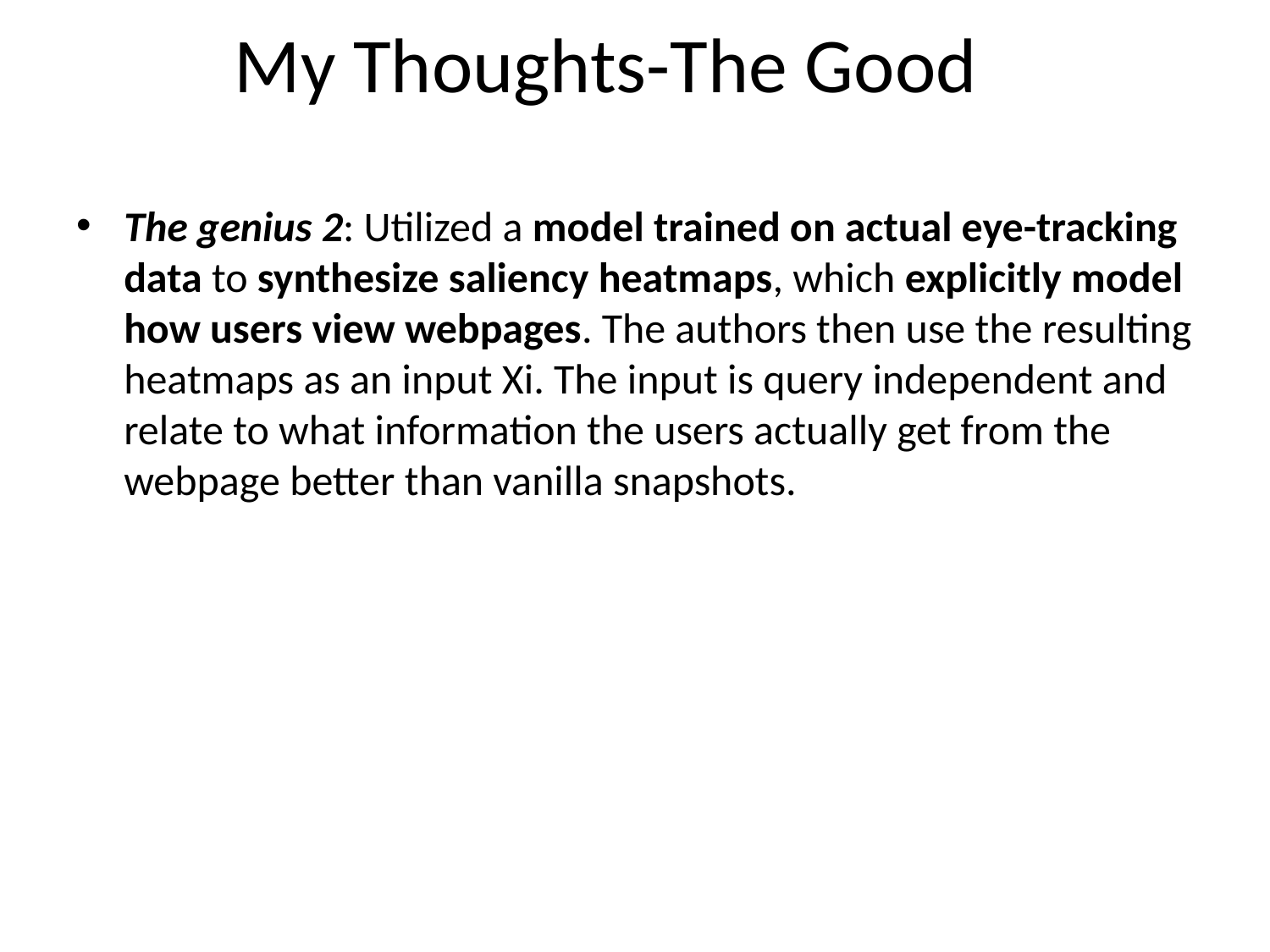

# My Thoughts-The Good
The genius 2: Utilized a model trained on actual eye-tracking data to synthesize saliency heatmaps, which explicitly model how users view webpages. The authors then use the resulting heatmaps as an input Xi. The input is query independent and relate to what information the users actually get from the webpage better than vanilla snapshots.